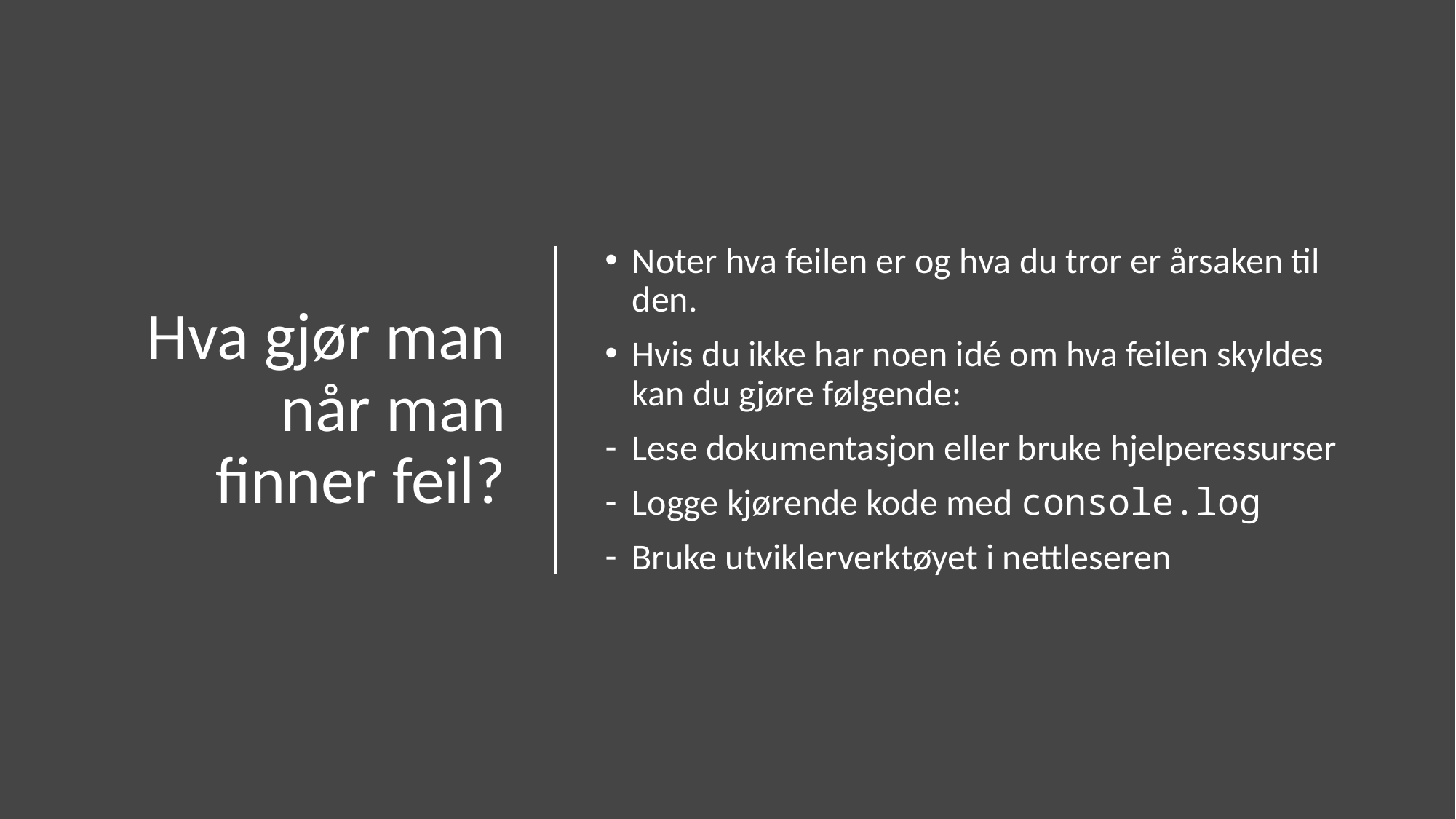

# Hva gjør man når man finner feil?
Noter hva feilen er og hva du tror er årsaken til den.
Hvis du ikke har noen idé om hva feilen skyldes kan du gjøre følgende:
Lese dokumentasjon eller bruke hjelperessurser
Logge kjørende kode med console.log
Bruke utviklerverktøyet i nettleseren